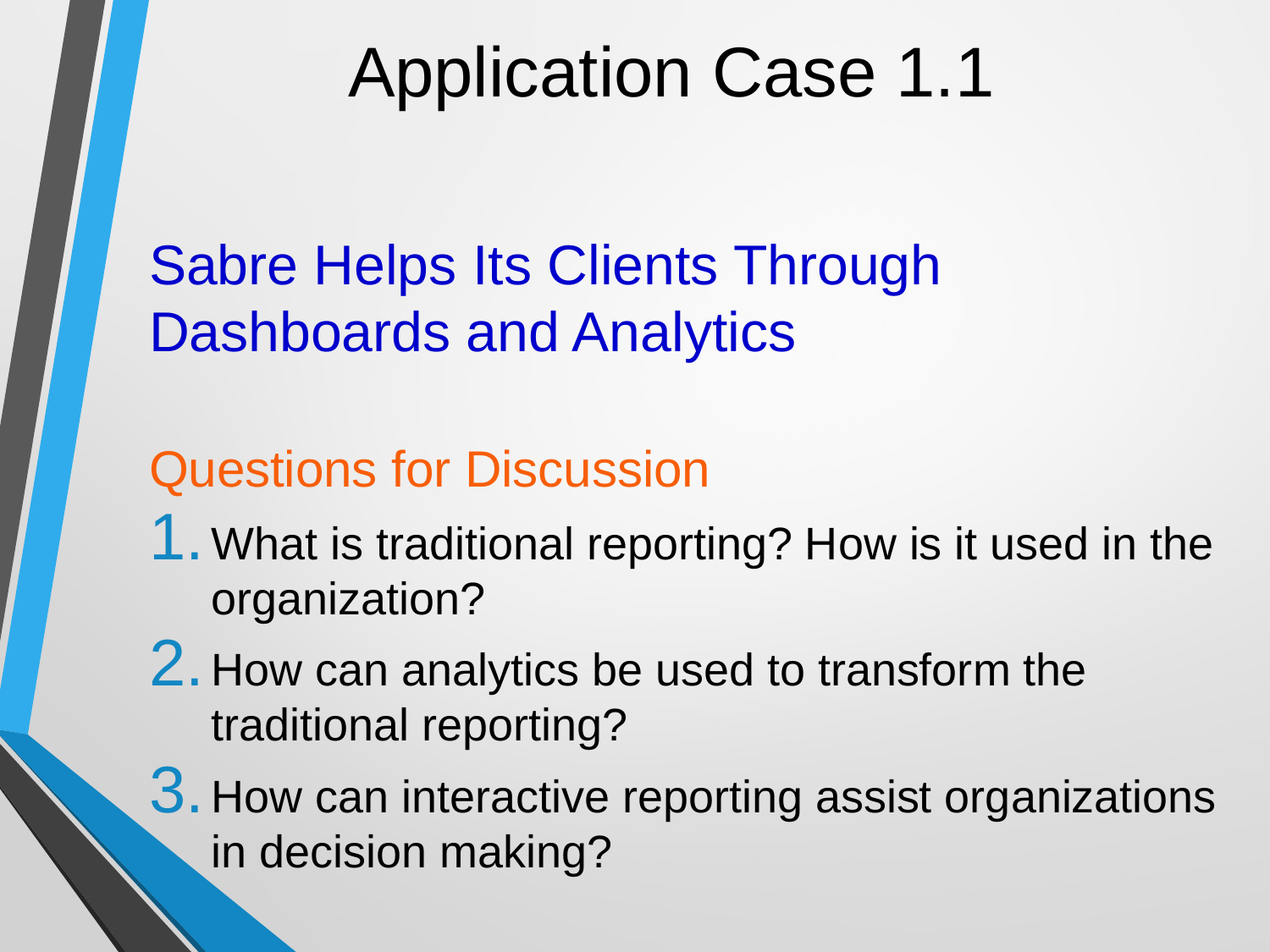

# Application Case 1.1
Sabre Helps Its Clients Through Dashboards and Analytics

Questions for Discussion
What is traditional reporting? How is it used in the organization?
How can analytics be used to transform the traditional reporting?
How can interactive reporting assist organizations in decision making?